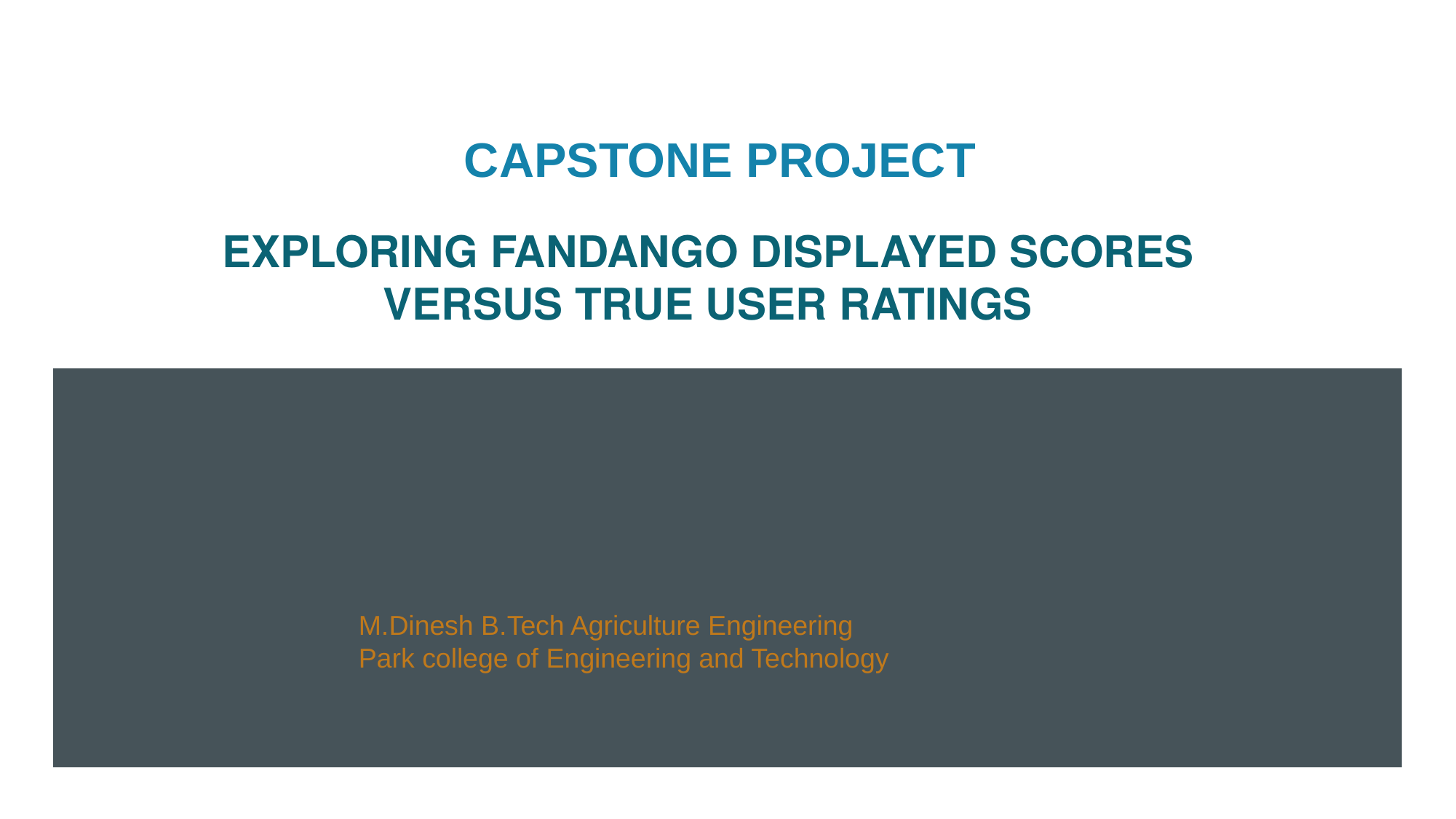

CAPSTONE PROJECT
# EXPLORING FANDANGO DISPLAYED SCORES VERSUS TRUE USER RATINGS
M.Dinesh B.Tech Agriculture Engineering
Park college of Engineering and Technology